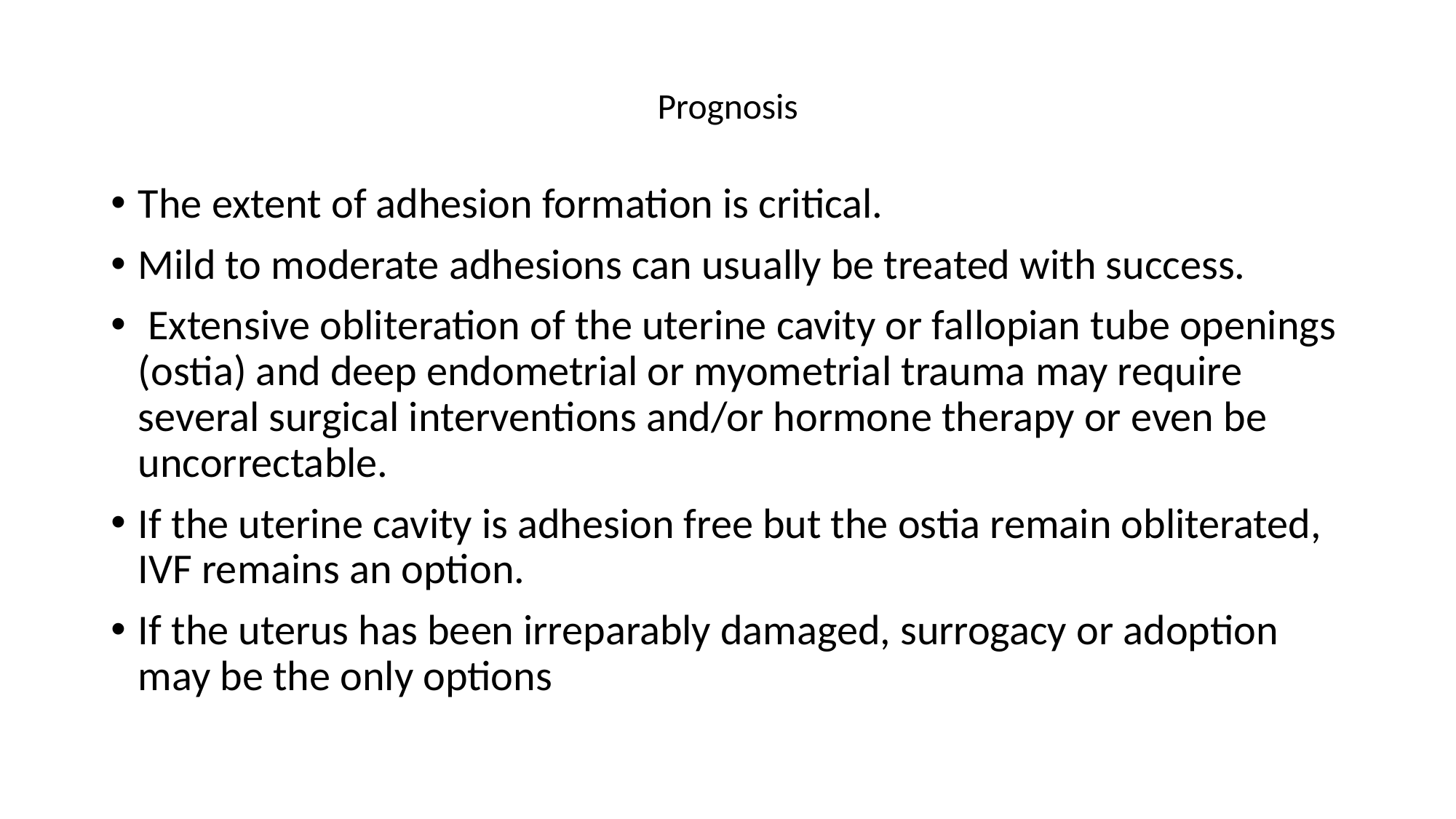

# Prognosis
The extent of adhesion formation is critical.
Mild to moderate adhesions can usually be treated with success.
 Extensive obliteration of the uterine cavity or fallopian tube openings (ostia) and deep endometrial or myometrial trauma may require several surgical interventions and/or hormone therapy or even be uncorrectable.
If the uterine cavity is adhesion free but the ostia remain obliterated, IVF remains an option.
If the uterus has been irreparably damaged, surrogacy or adoption may be the only options